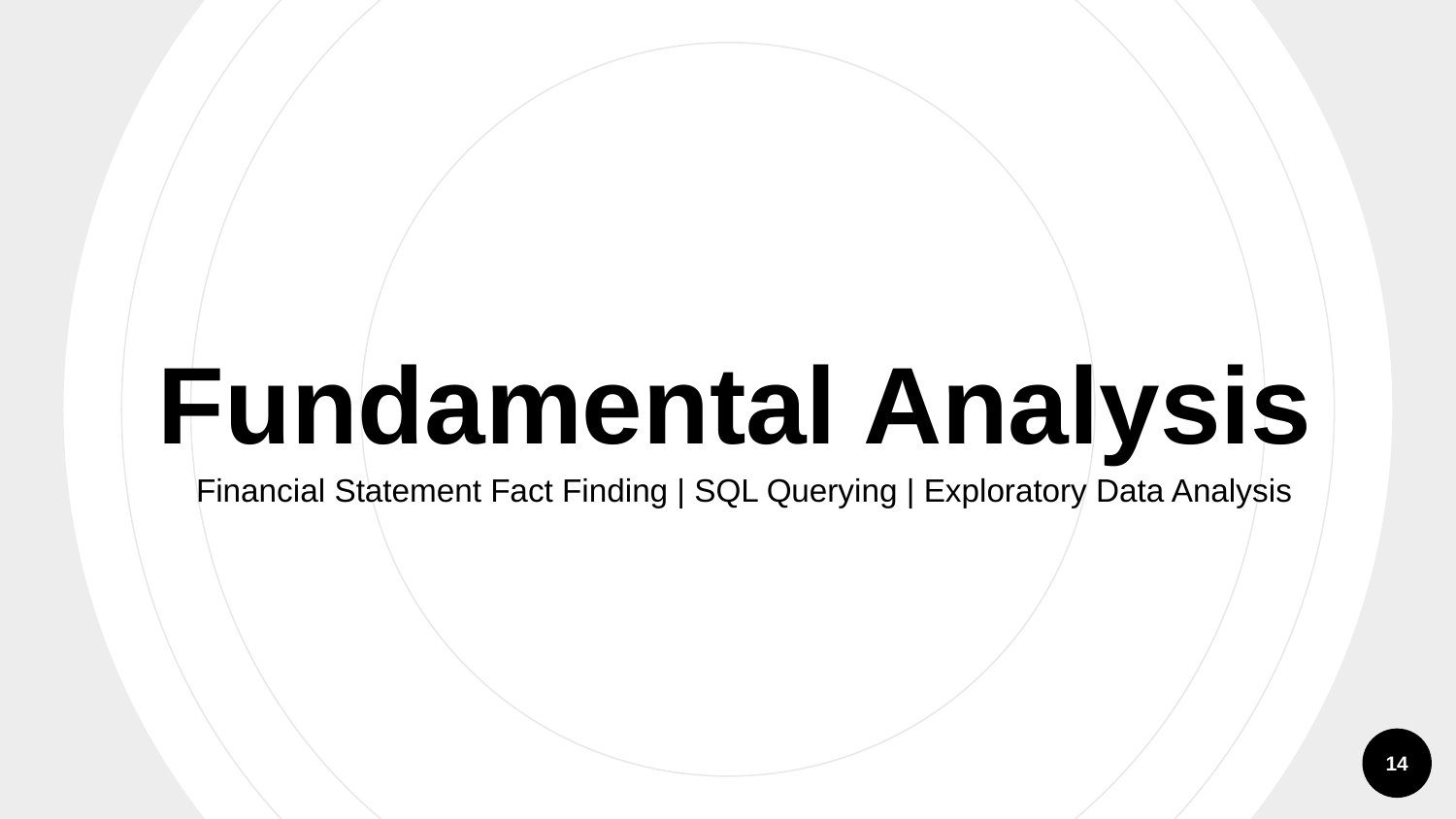

Fundamental Analysis
Financial Statement Fact Finding | SQL Querying | Exploratory Data Analysis
14